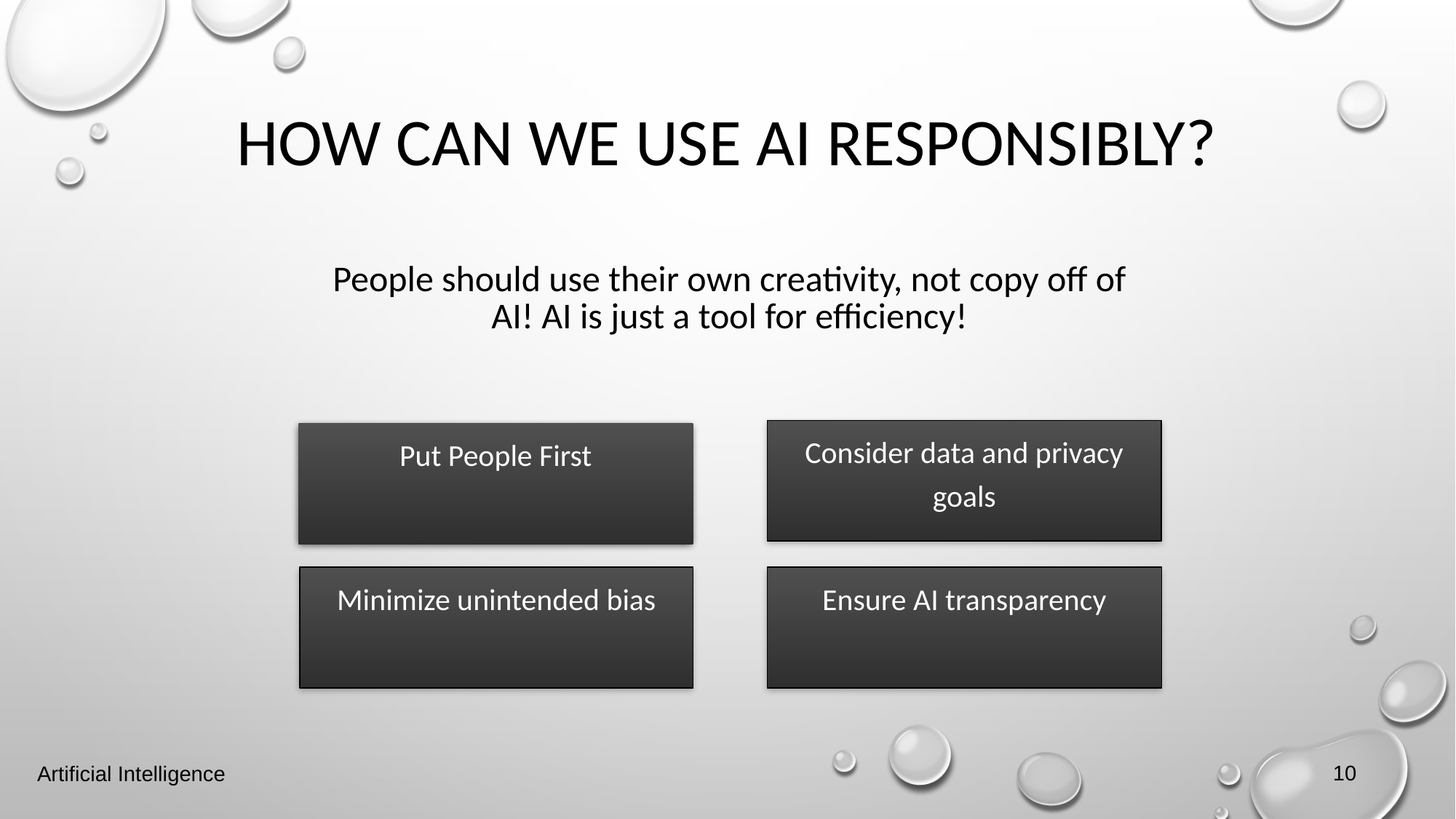

# HOW CAN WE USE AI RESPONSIBLY?
People should use their own creativity, not copy off of AI! AI is just a tool for efficiency!
Consider data and privacy goals
Put People First
Ensure AI transparency
Minimize unintended bias
10
Artificial Intelligence